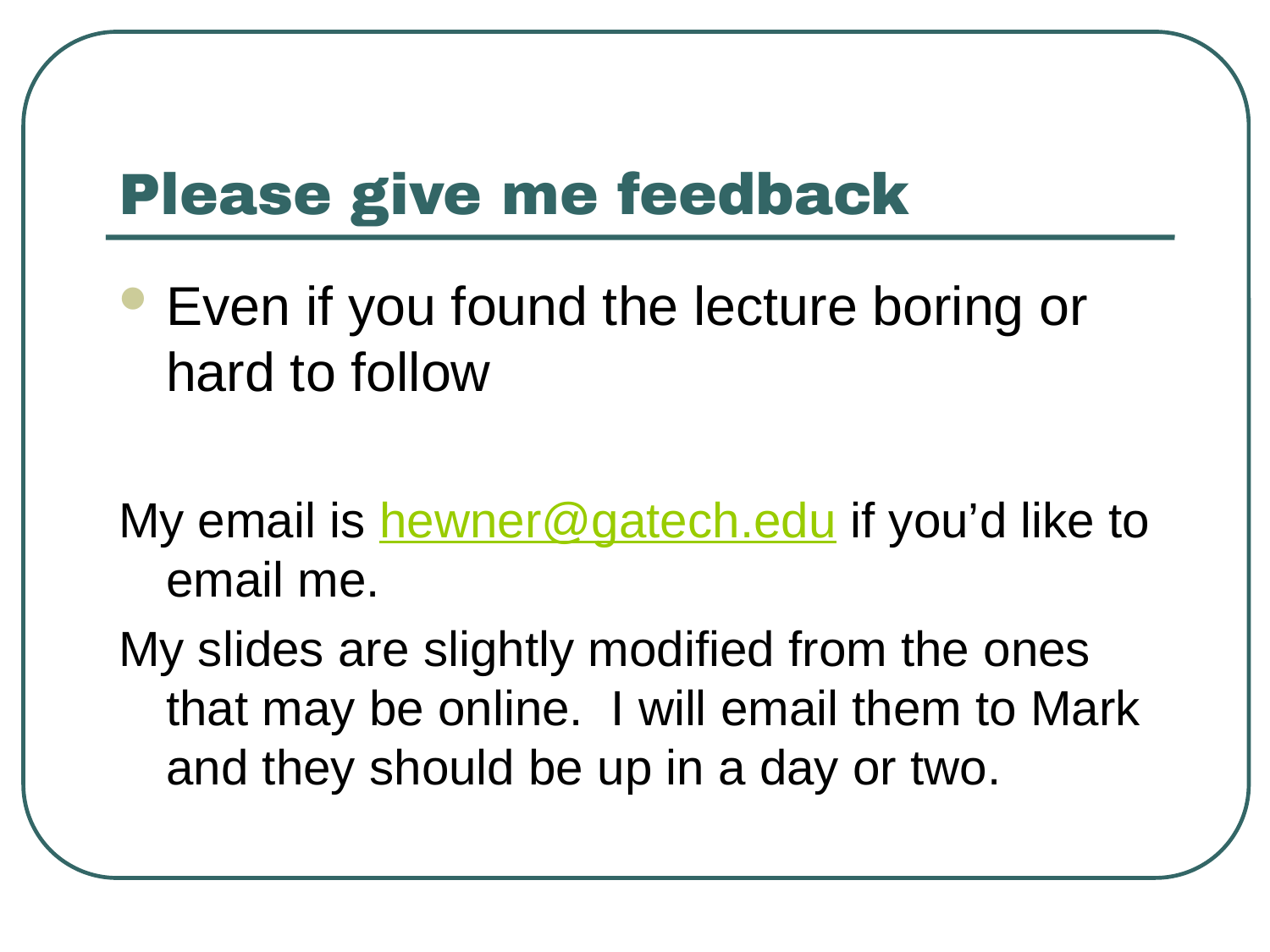

# Please give me feedback
Even if you found the lecture boring or hard to follow

My email is hewner@gatech.edu if you’d like to email me.
My slides are slightly modified from the ones that may be online.  I will email them to Mark and they should be up in a day or two.